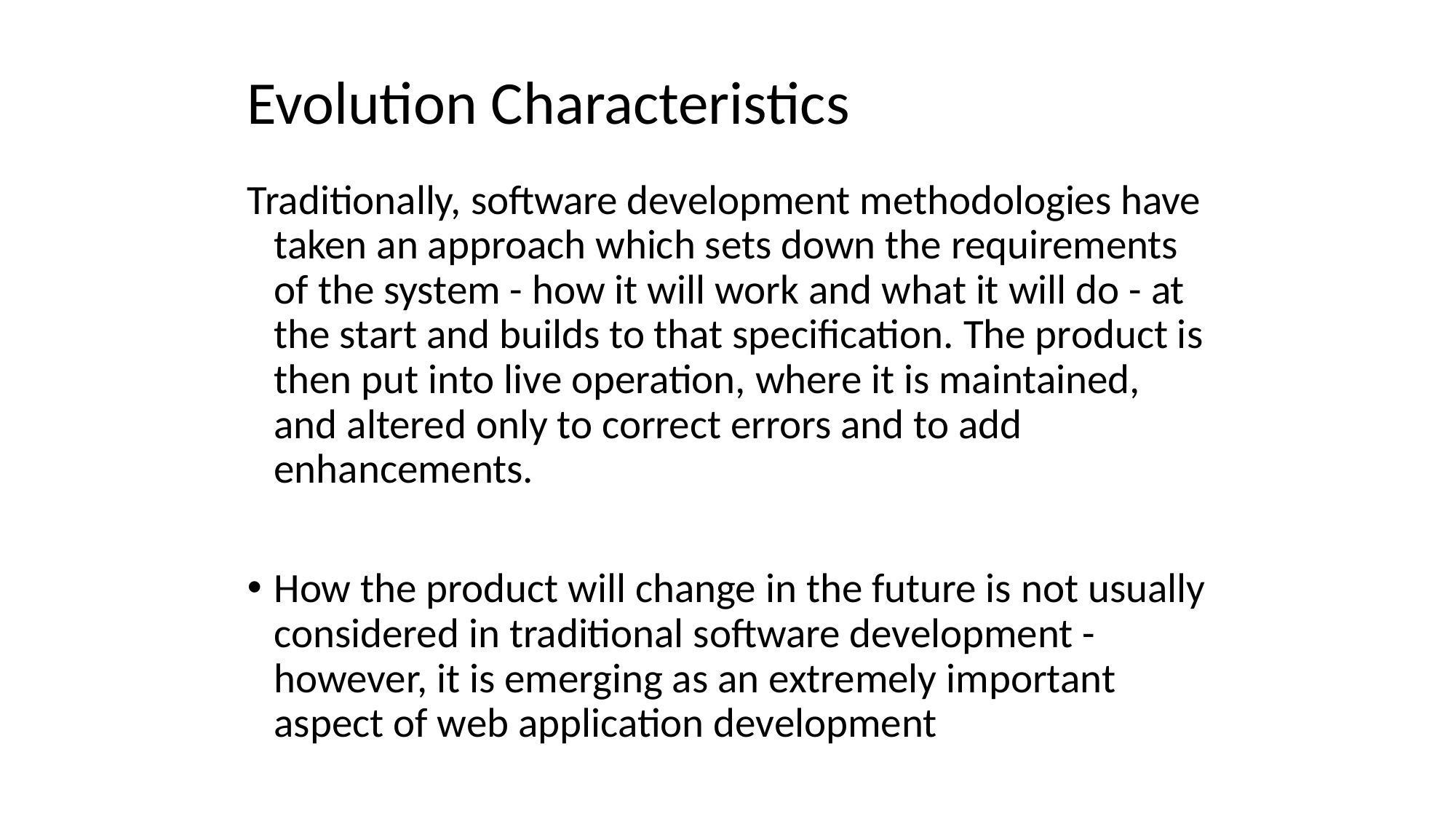

# Evolution Characteristics
Traditionally, software development methodologies have taken an approach which sets down the requirements of the system - how it will work and what it will do - at the start and builds to that specification. The product is then put into live operation, where it is maintained, and altered only to correct errors and to add enhancements.

How the product will change in the future is not usually considered in traditional software development -however, it is emerging as an extremely important aspect of web application development